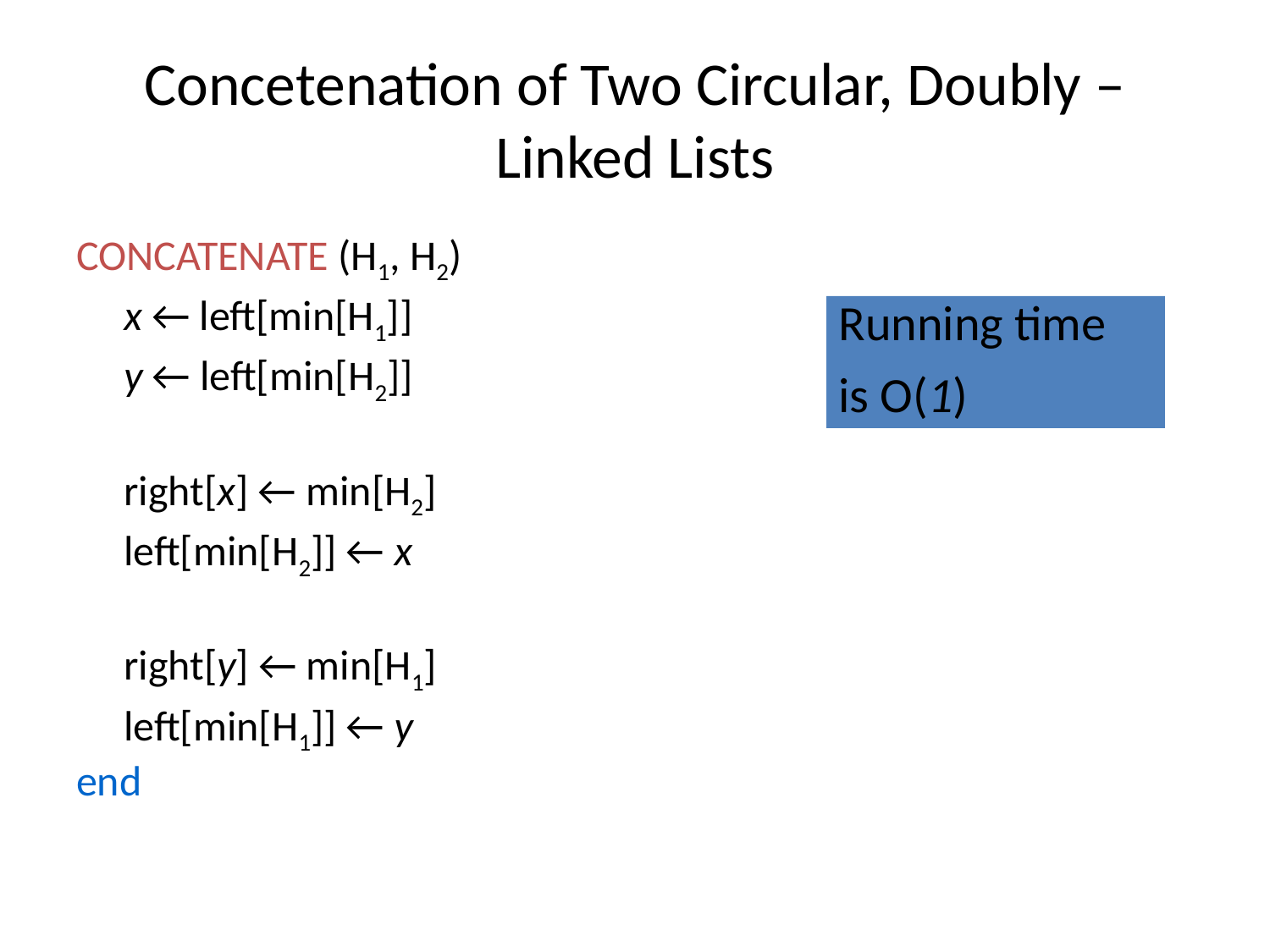

# Concetenation of Two Circular, Doubly – Linked Lists
CONCATENATE (H1, H2)
	x ← left[min[H1]]
	y ← left[min[H2]]

	right[x] ← min[H2]
	left[min[H2]] ← x

	right[y] ← min[H1]
	left[min[H1]] ← y
end

Running time
is O(1)